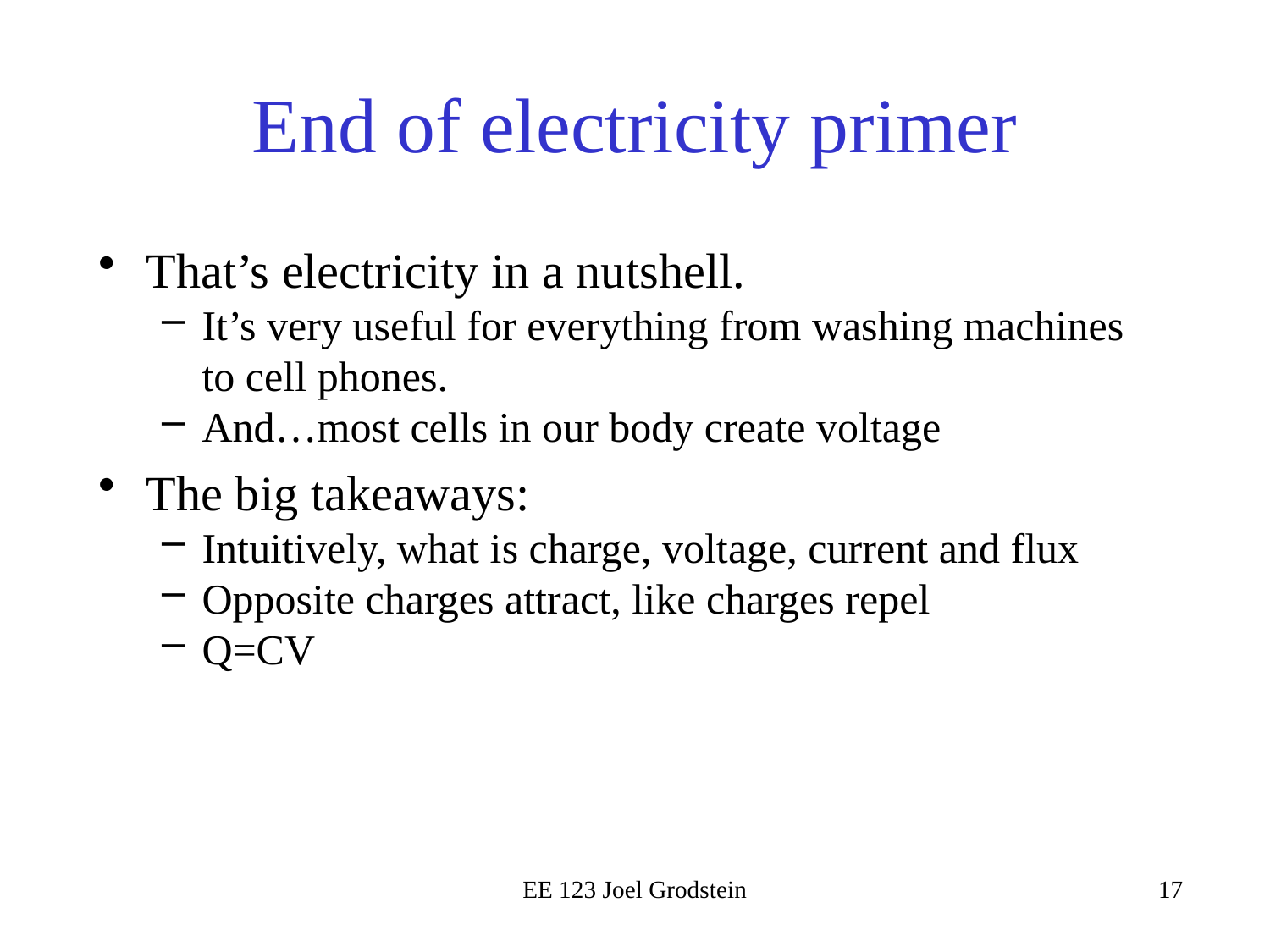

# End of electricity primer
That’s electricity in a nutshell.
It’s very useful for everything from washing machines to cell phones.
And…most cells in our body create voltage
The big takeaways:
Intuitively, what is charge, voltage, current and flux
Opposite charges attract, like charges repel
Q=CV

EE 123 Joel Grodstein